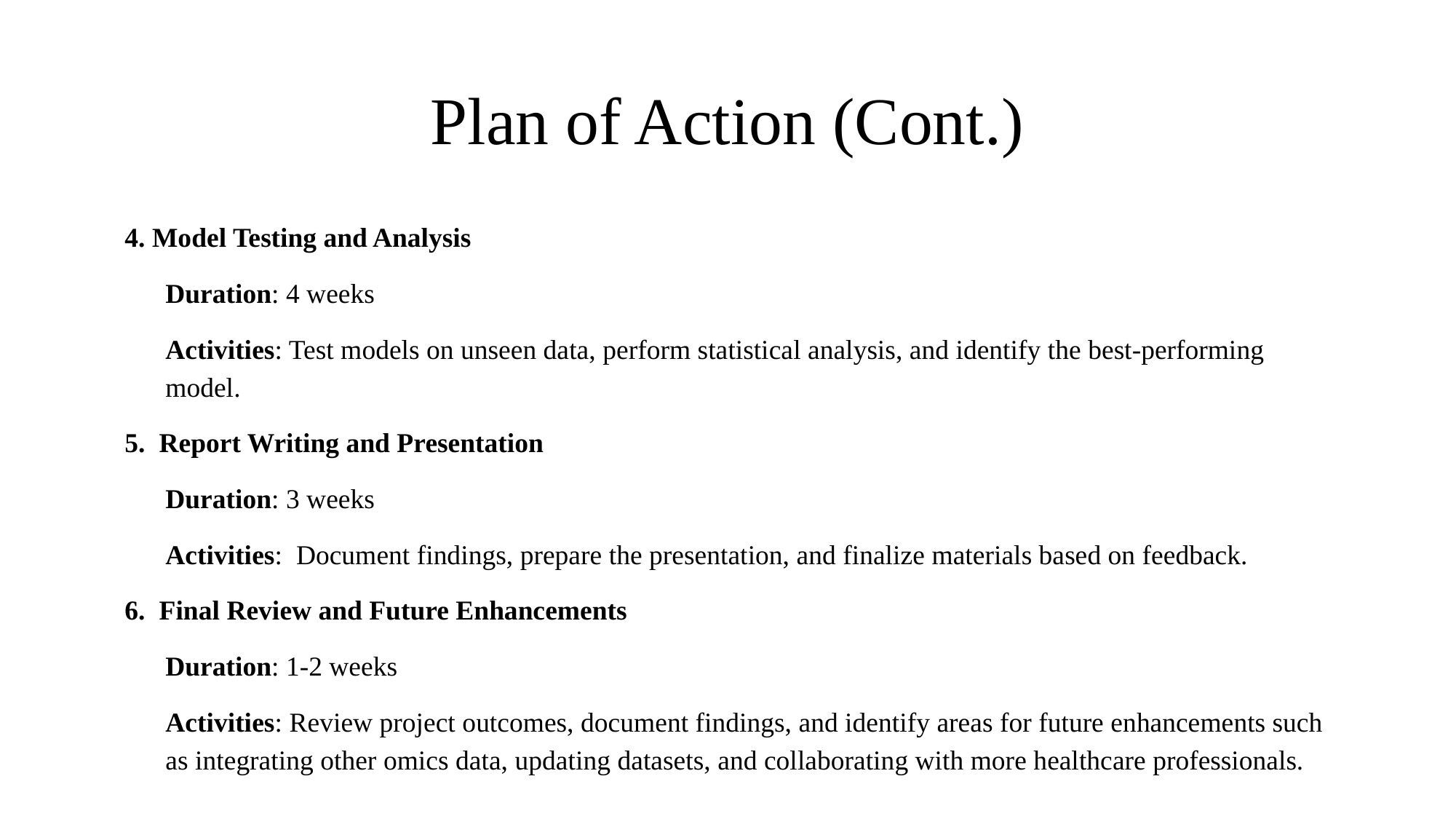

# Plan of Action (Cont.)
  4. Model Testing and Analysis
Duration: 4 weeks
Activities: Test models on unseen data, perform statistical analysis, and identify the best-performing model.
  5.  Report Writing and Presentation
Duration: 3 weeks
Activities:  Document findings, prepare the presentation, and finalize materials based on feedback.
  6.  Final Review and Future Enhancements
Duration: 1-2 weeks
Activities: Review project outcomes, document findings, and identify areas for future enhancements such as integrating other omics data, updating datasets, and collaborating with more healthcare professionals.